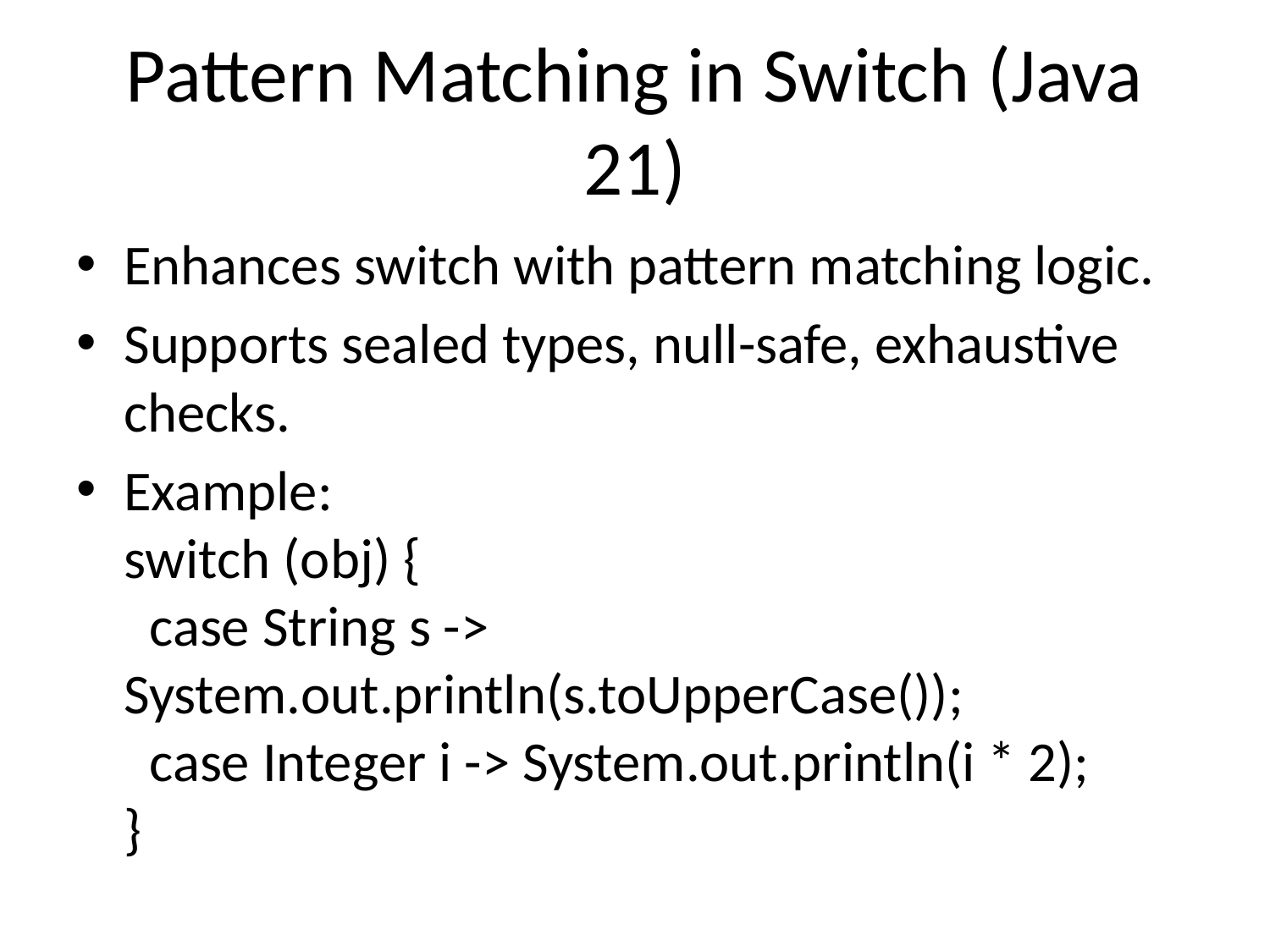

# Pattern Matching in Switch (Java 21)
Enhances switch with pattern matching logic.
Supports sealed types, null-safe, exhaustive checks.
Example:
switch (obj) {
  case String s -> System.out.println(s.toUpperCase());
  case Integer i -> System.out.println(i * 2);
}